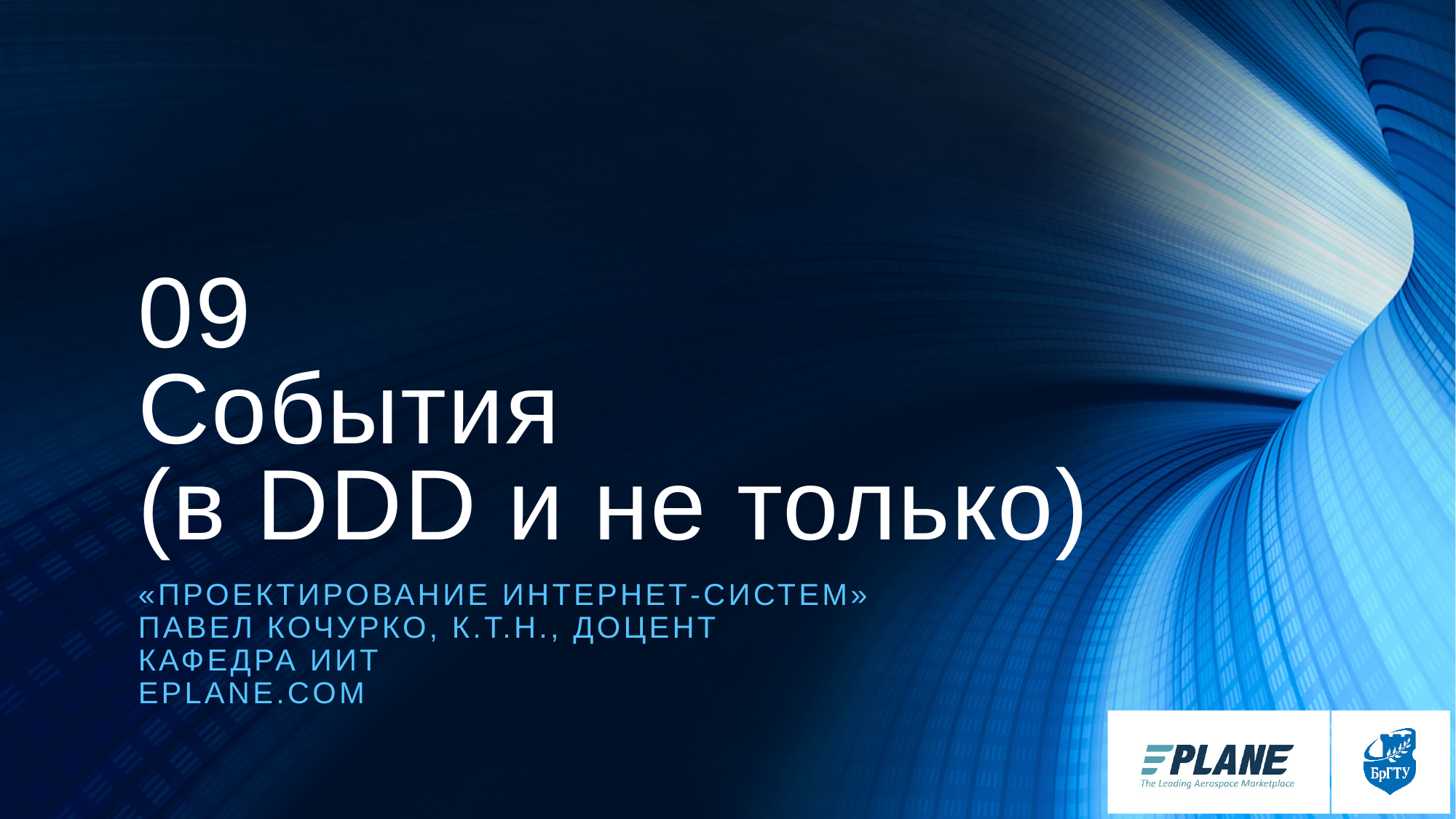

# 09 События (в DDD и не только)
«Проектирование интернет-систем»
Павел кочурко, к.т.н., доцент
Кафедра иит
Eplane.com